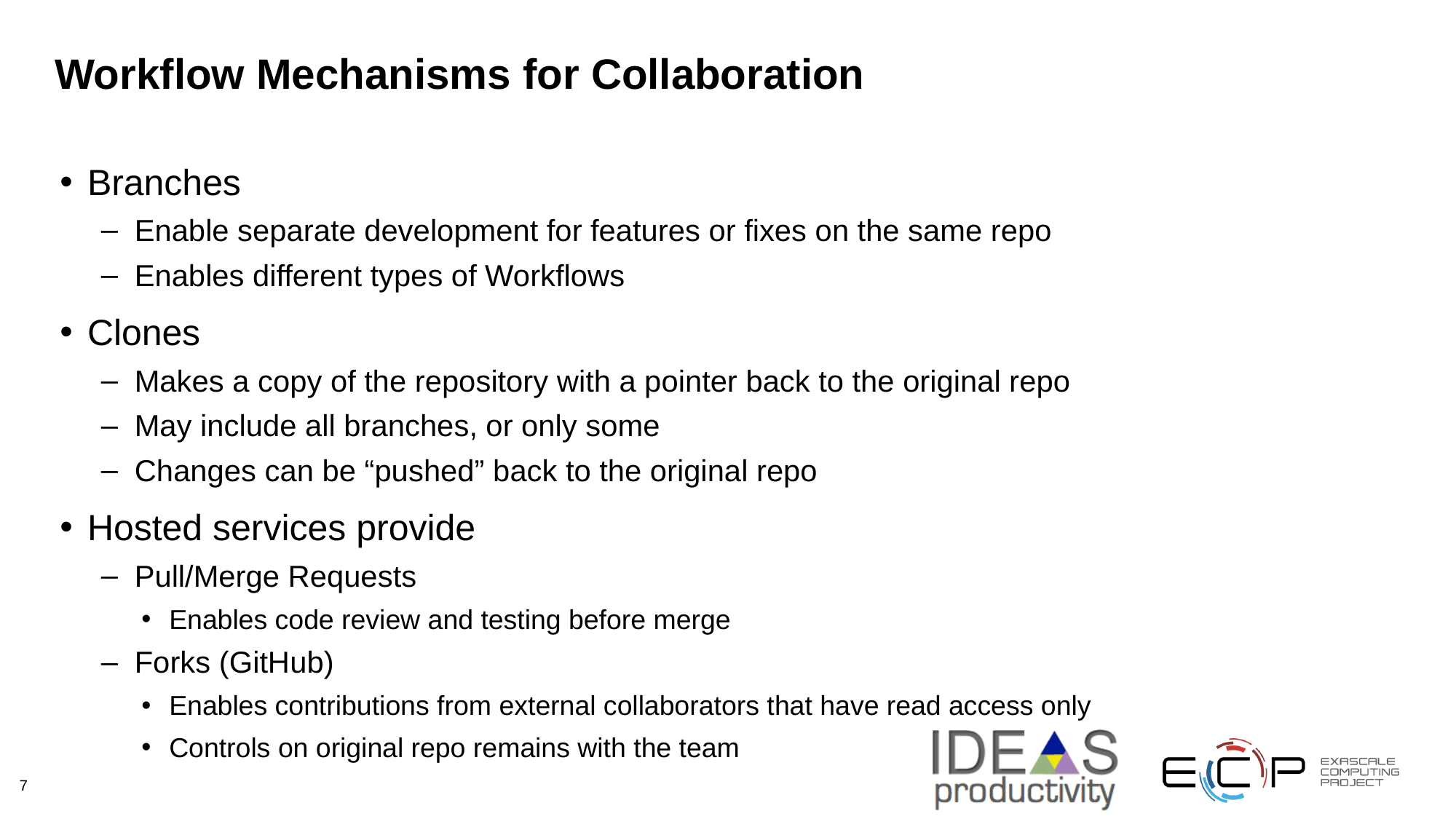

# Workflow Mechanisms for Collaboration
Branches
Enable separate development for features or fixes on the same repo
Enables different types of Workflows
Clones
Makes a copy of the repository with a pointer back to the original repo
May include all branches, or only some
Changes can be “pushed” back to the original repo
Hosted services provide
Pull/Merge Requests
Enables code review and testing before merge
Forks (GitHub)
Enables contributions from external collaborators that have read access only
Controls on original repo remains with the team